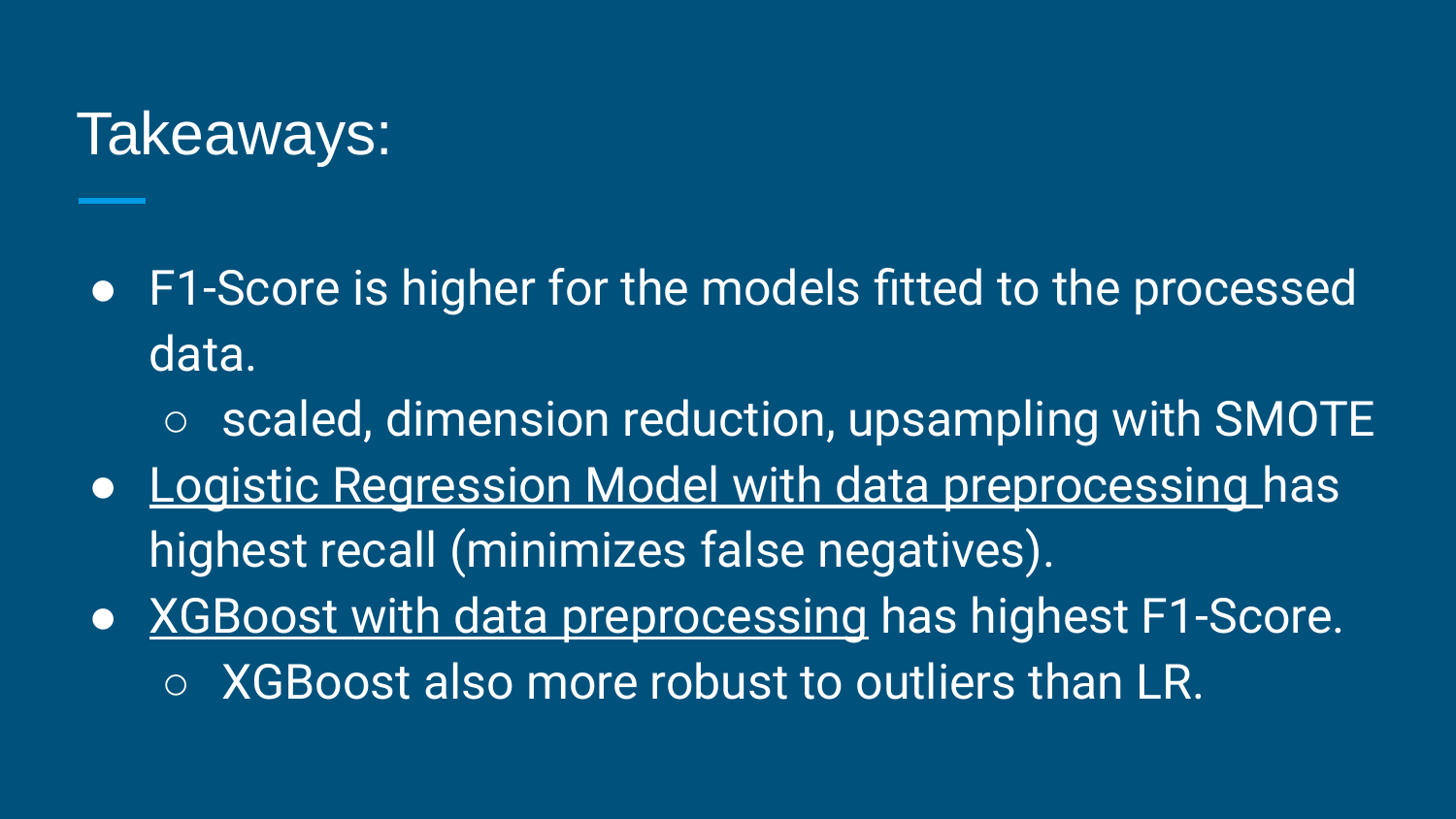

# Takeaways:
F1-Score is higher for the models fitted to the processed data.
scaled, dimension reduction, upsampling with SMOTE
Logistic Regression Model with data preprocessing has highest recall (minimizes false negatives).
XGBoost with data preprocessing has highest F1-Score.
XGBoost also more robust to outliers than LR.